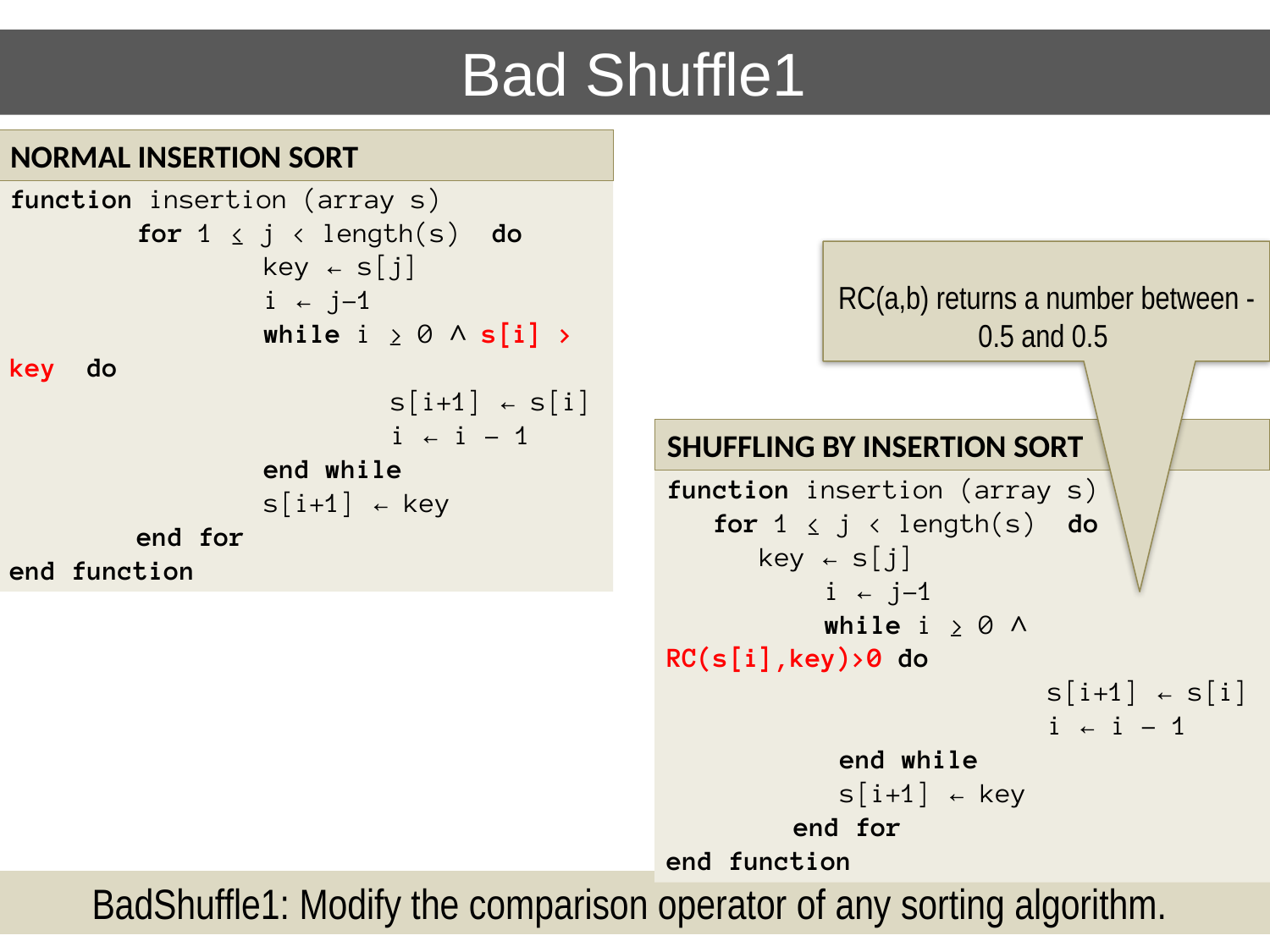

Bad Shuffle1
NORMAL INSERTION SORT
function insertion (array s)
	for 1 ≤ j < length(s)  do
		key ← s[j]
		i ← j−1
 		while i ≥ 0 ∧ s[i] > key  do
			s[i+1] ← s[i]
			i ← i - 1
 		end while
		s[i+1] ← key
 	end for
end function

RC(a,b) returns a number between -0.5 and 0.5
SHUFFLING BY INSERTION SORT
function insertion (array s)
   for 1 ≤ j < length(s)  do
      key ← s[j]
	  i ← j−1
 	  while i ≥ 0 ∧ RC(s[i],key)>0 do
			s[i+1] ← s[i]
			i ← i - 1
 	   end while
	   s[i+1] ← key
 	end for
end function
BadShuffle1: Modify the comparison operator of any sorting algorithm.